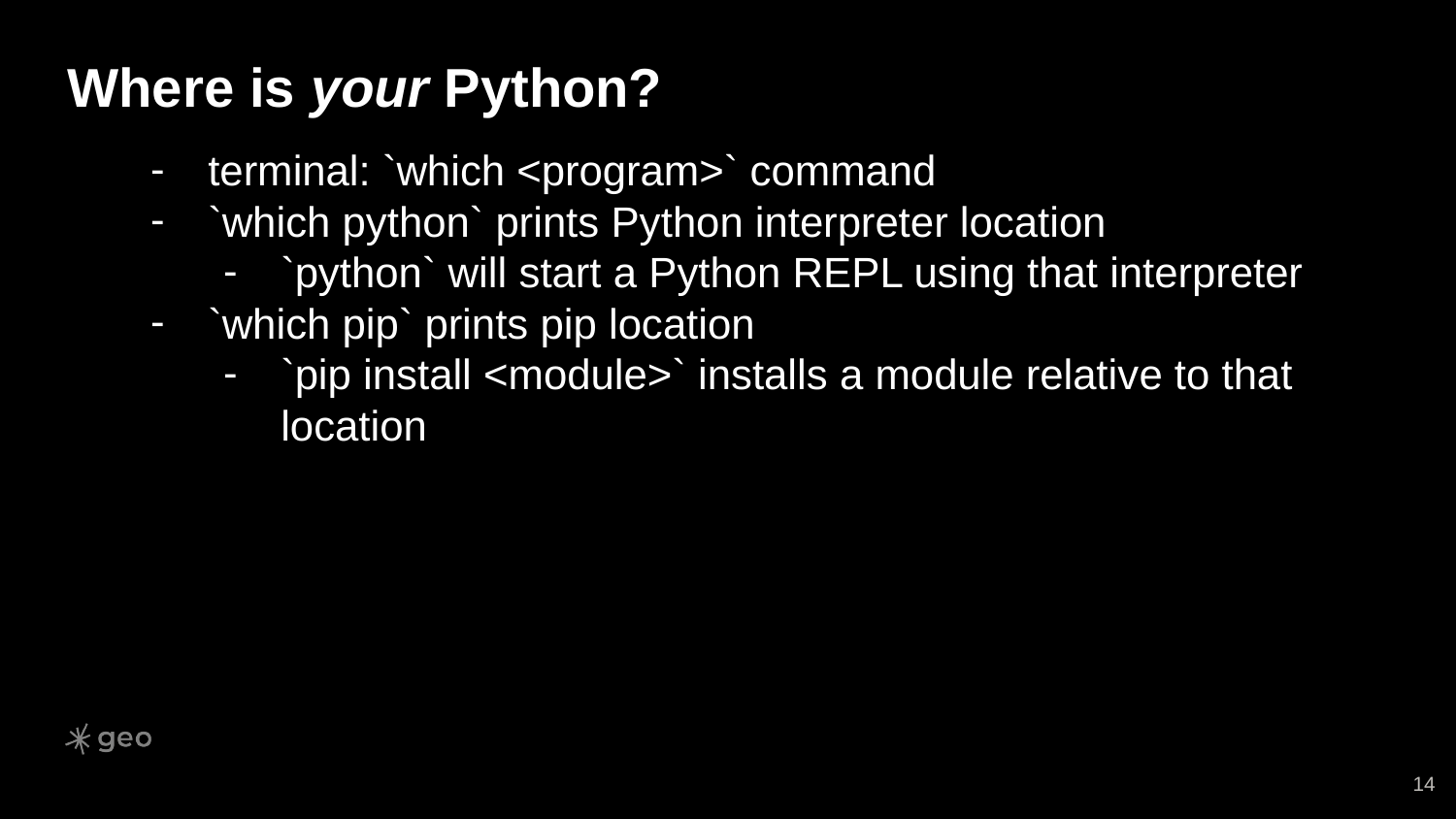

# Where is your Python?
terminal: `which <program>` command
`which python` prints Python interpreter location
`python` will start a Python REPL using that interpreter
`which pip` prints pip location
`pip install <module>` installs a module relative to that location
14